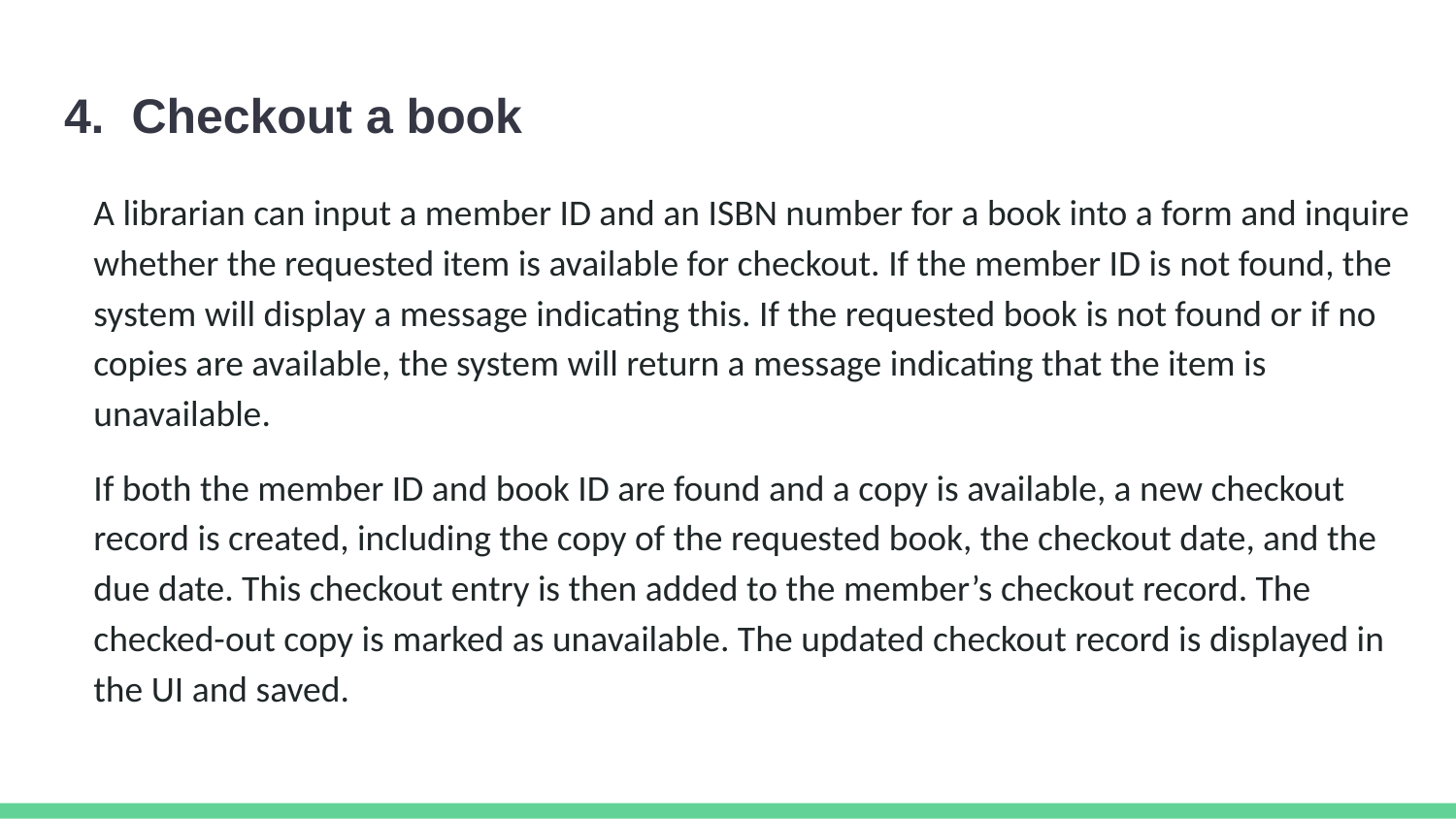

# 4.  Checkout a book
A librarian can input a member ID and an ISBN number for a book into a form and inquire whether the requested item is available for checkout. If the member ID is not found, the system will display a message indicating this. If the requested book is not found or if no copies are available, the system will return a message indicating that the item is unavailable.
If both the member ID and book ID are found and a copy is available, a new checkout record is created, including the copy of the requested book, the checkout date, and the due date. This checkout entry is then added to the member’s checkout record. The checked-out copy is marked as unavailable. The updated checkout record is displayed in the UI and saved.